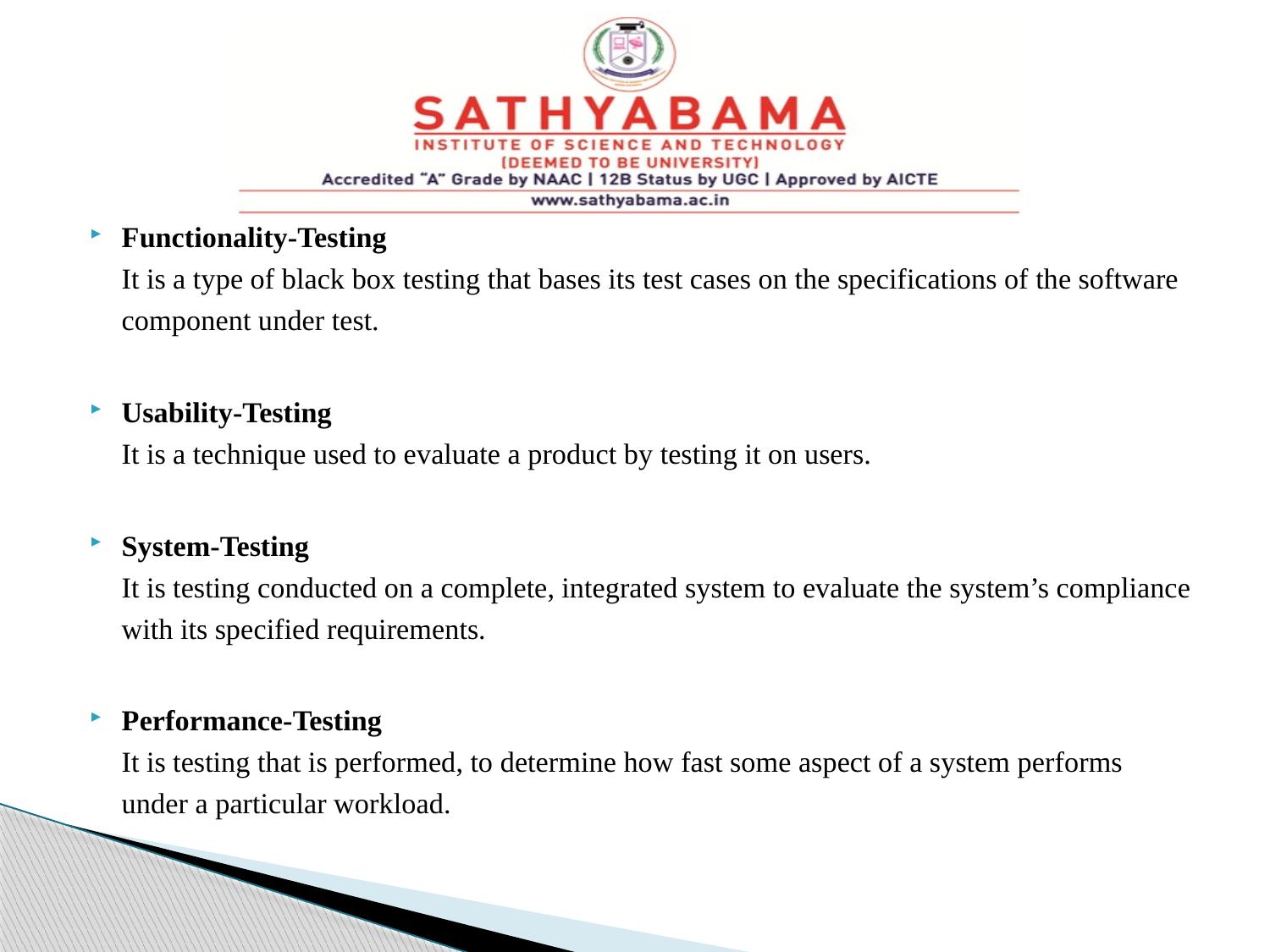

#
Functionality-Testing
It is a type of black box testing that bases its test cases on the specifications of the software component under test.

Usability-Testing
It is a technique used to evaluate a product by testing it on users.

System-Testing
It is testing conducted on a complete, integrated system to evaluate the system’s compliance with its specified requirements.

Performance-Testing
It is testing that is performed, to determine how fast some aspect of a system performs under a particular workload.